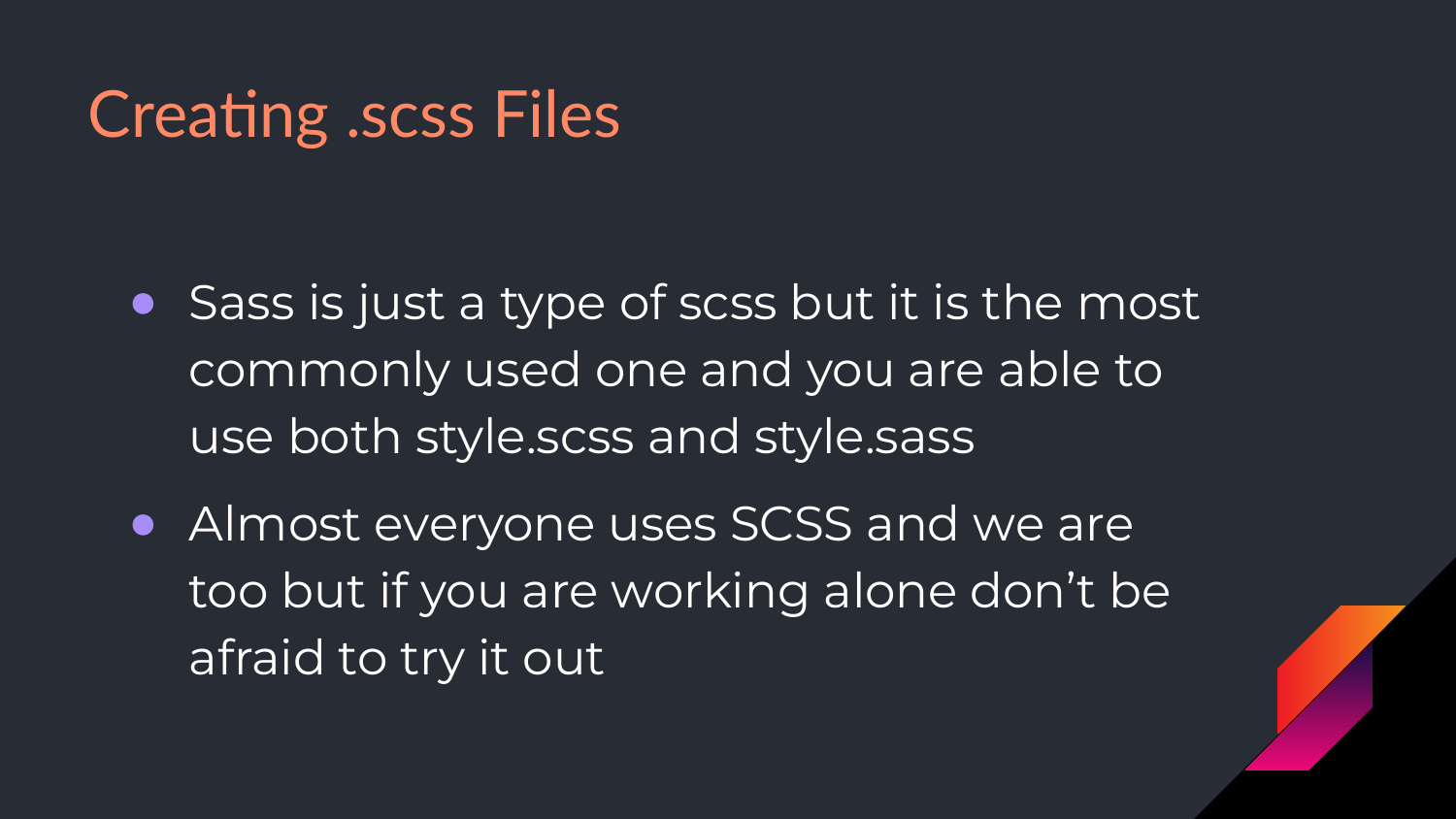

# Creating .scss Files
Sass is just a type of scss but it is the most commonly used one and you are able to use both style.scss and style.sass
Almost everyone uses SCSS and we are too but if you are working alone don’t be afraid to try it out